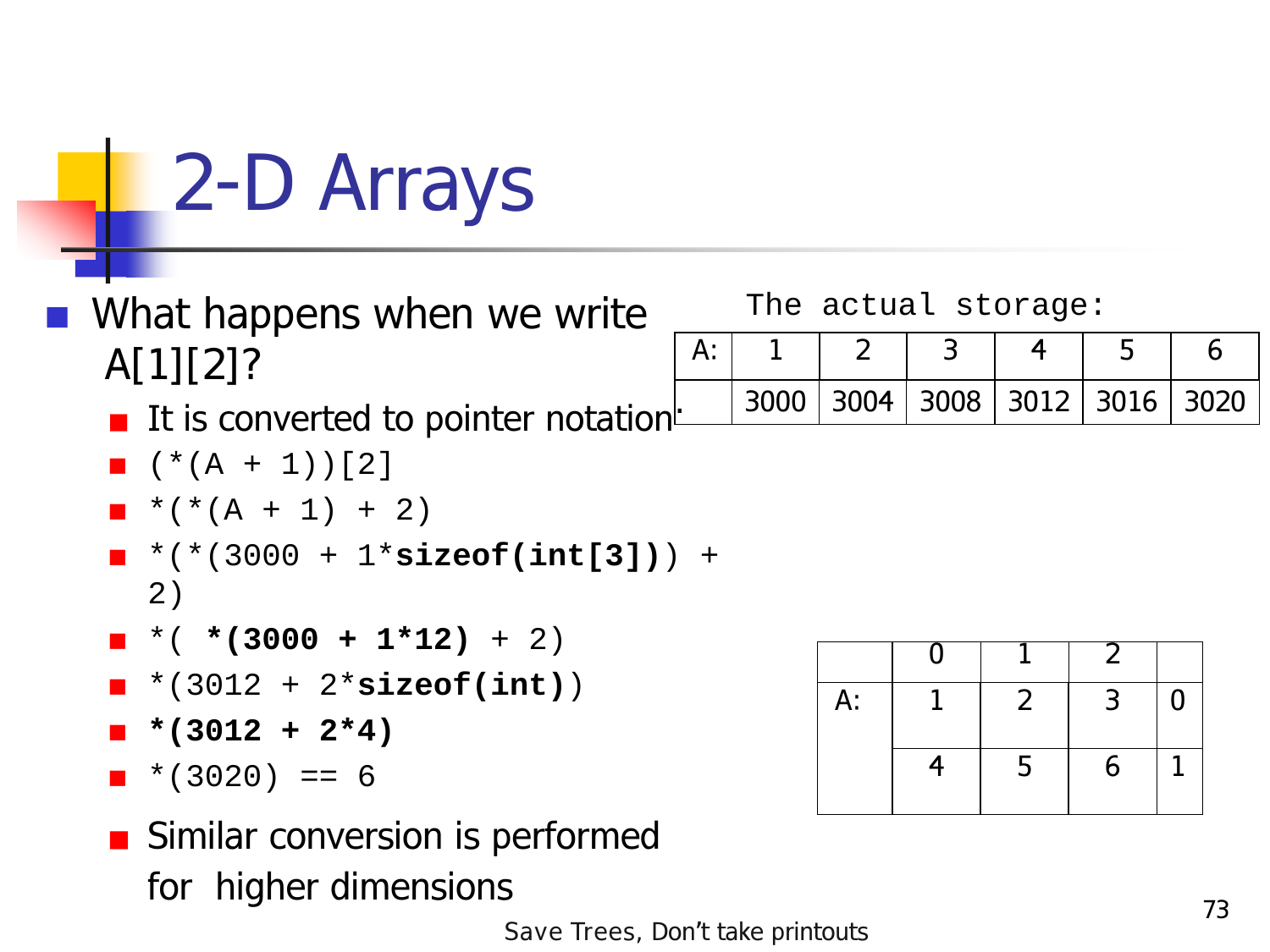

# 2-D Arrays
The actual storage:
What happens when we write  A[1][2]?
| A: | 1 | 2 | 3 | 4 | 5 | 6 |
| --- | --- | --- | --- | --- | --- | --- |
| . | 3000 | 3004 | 3008 | 3012 | 3016 | 3020 |
It is converted to pointer notation
(*(A + 1))[2]
*(*(A + 1) + 2)
*(*(3000 + 1*sizeof(int[3])) + 2)
*( *(3000 + 1*12) + 2)
*(3012 + 2*sizeof(int))
*(3012 + 2*4)
*(3020) == 6
Similar conversion is performed for  higher dimensions
|  | 0 | 1 | 2 |  |
| --- | --- | --- | --- | --- |
| A: | 1 | 2 | 3 | 0 |
|  | 4 | 5 | 6 | 1 |
73
Save Trees, Don’t take printouts